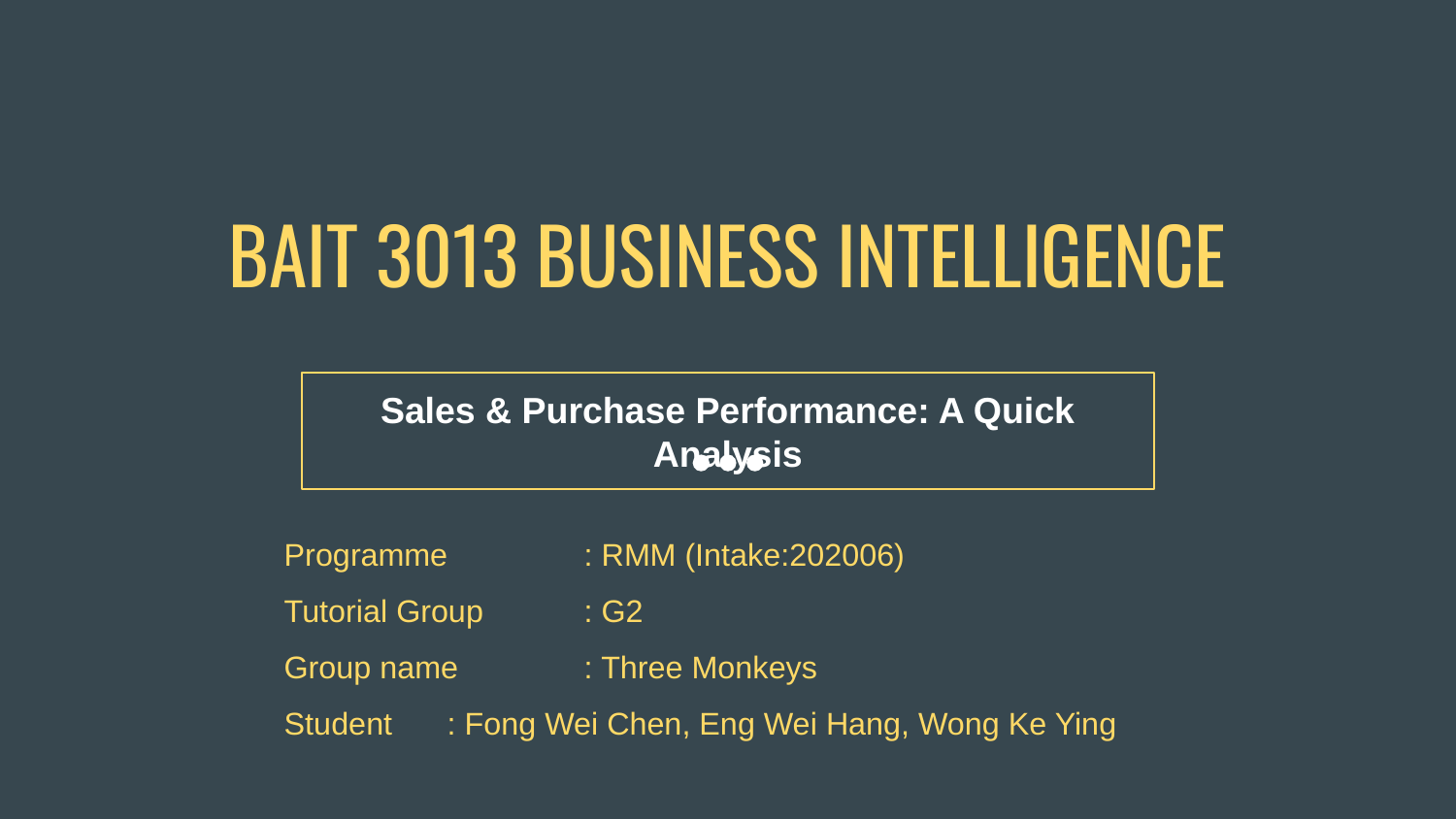

# BAIT 3013 BUSINESS INTELLIGENCE
Sales & Purchase Performance: A Quick Analysis
Programme	   : RMM (Intake:202006)
Tutorial Group	   : G2
Group name	   : Three Monkeys
Student		   : Fong Wei Chen, Eng Wei Hang, Wong Ke Ying